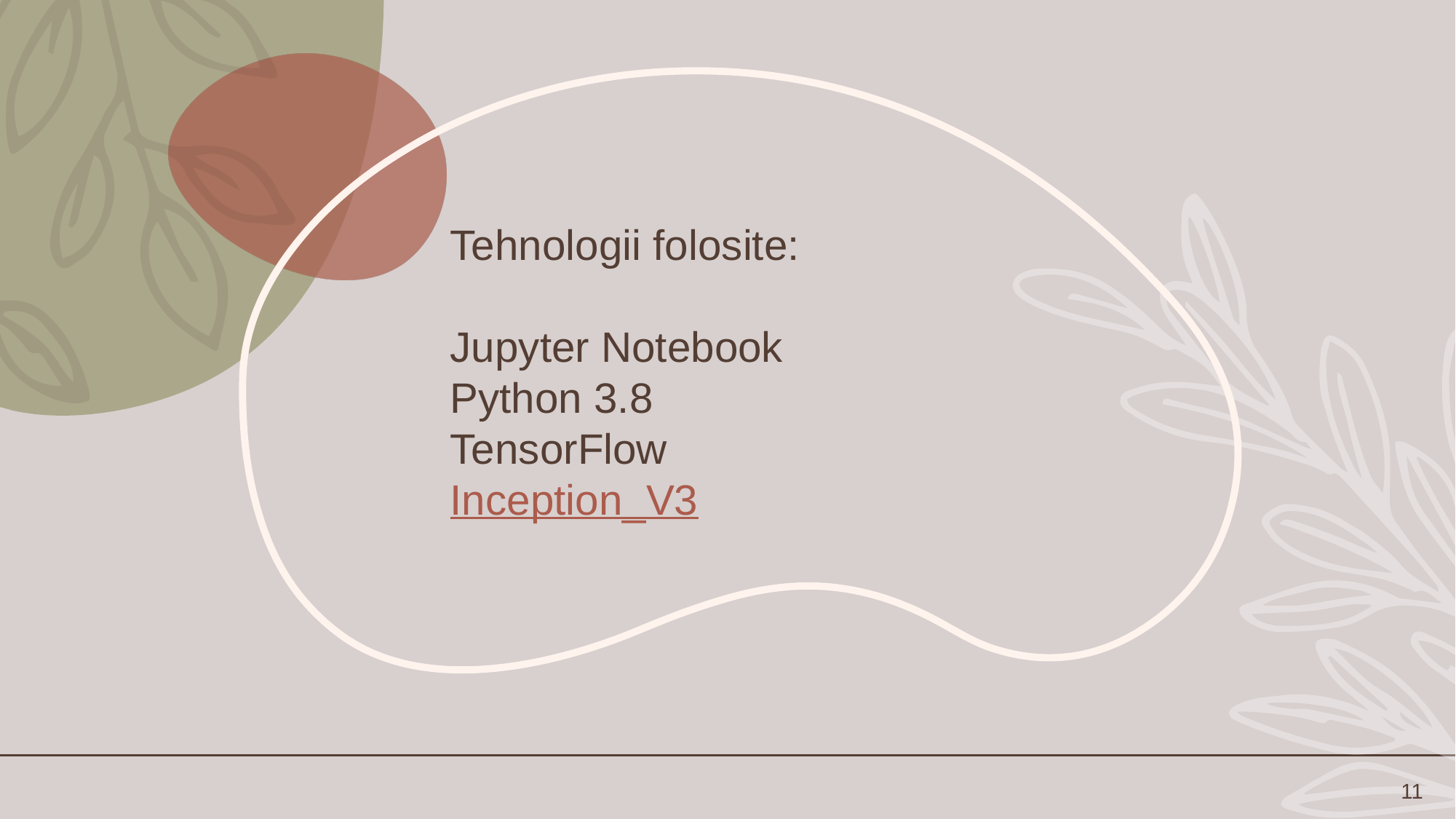

Tehnologii folosite:

Jupyter Notebook
Python 3.8
TensorFlow
Inception_V3

11